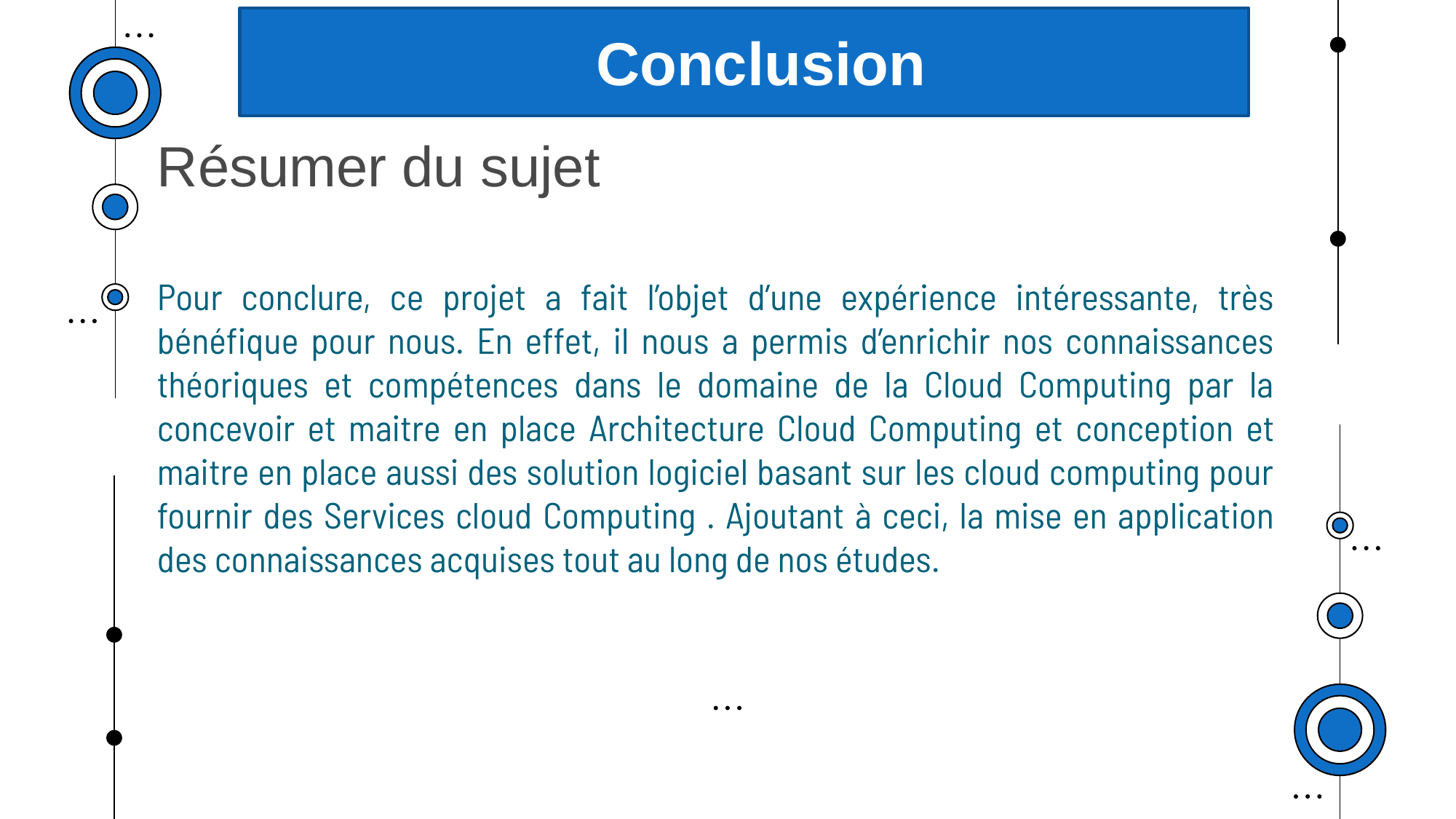

Conclusion
Résumer du sujet
Pour conclure, ce projet a fait l’objet d’une expérience intéressante, très bénéfique pour nous. En effet, il nous a permis d’enrichir nos connaissances théoriques et compétences dans le domaine de la Cloud Computing par la concevoir et maitre en place Architecture Cloud Computing et conception et maitre en place aussi des solution logiciel basant sur les cloud computing pour fournir des Services cloud Computing . Ajoutant à ceci, la mise en application des connaissances acquises tout au long de nos études.